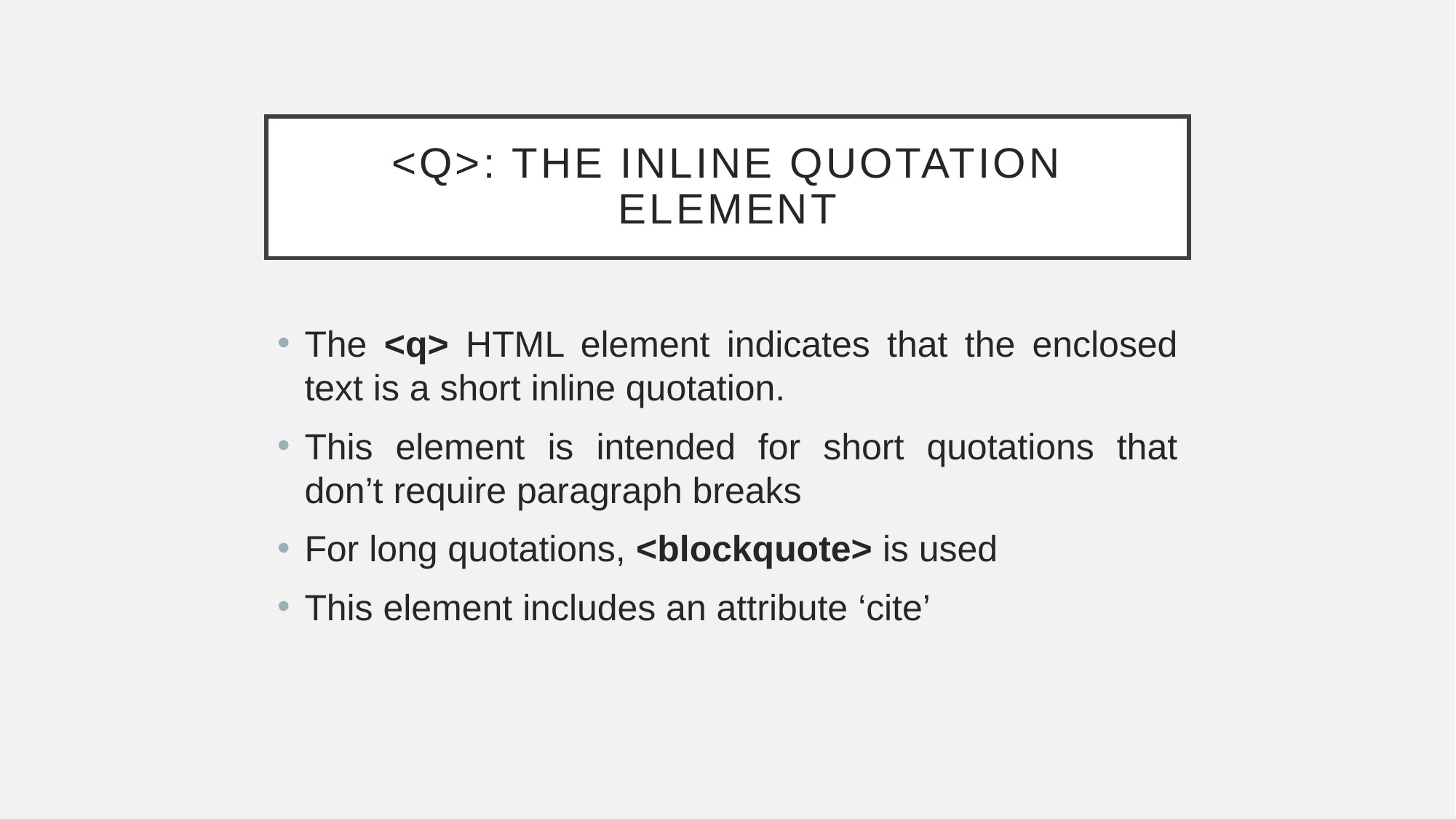

# <q>: The Inline Quotation element
The <q> HTML element indicates that the enclosed text is a short inline quotation.
This element is intended for short quotations that don’t require paragraph breaks
For long quotations, <blockquote> is used
This element includes an attribute ‘cite’